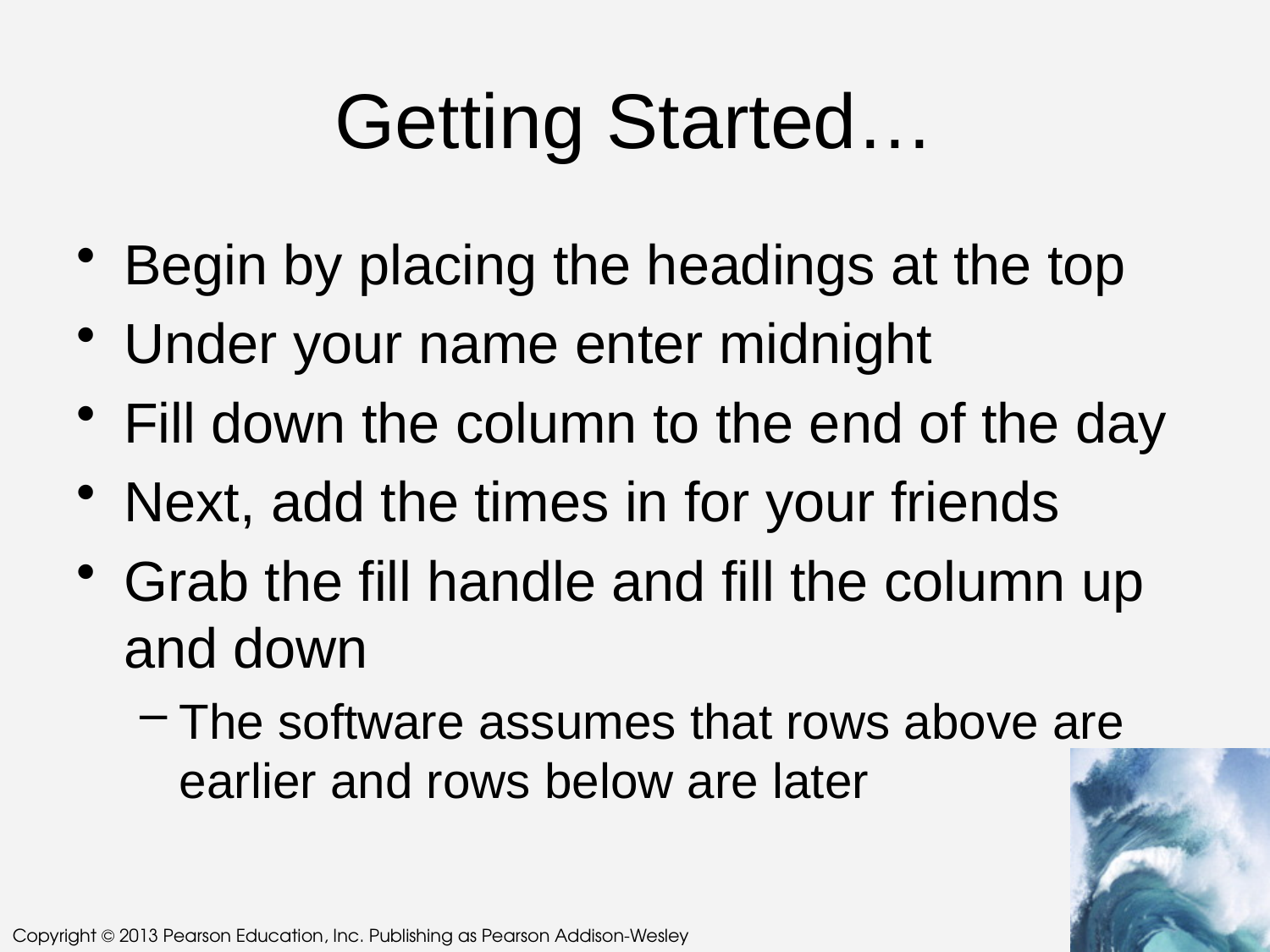

# Getting Started…
Begin by placing the headings at the top
Under your name enter midnight
Fill down the column to the end of the day
Next, add the times in for your friends
Grab the fill handle and fill the column up and down
The software assumes that rows above are earlier and rows below are later